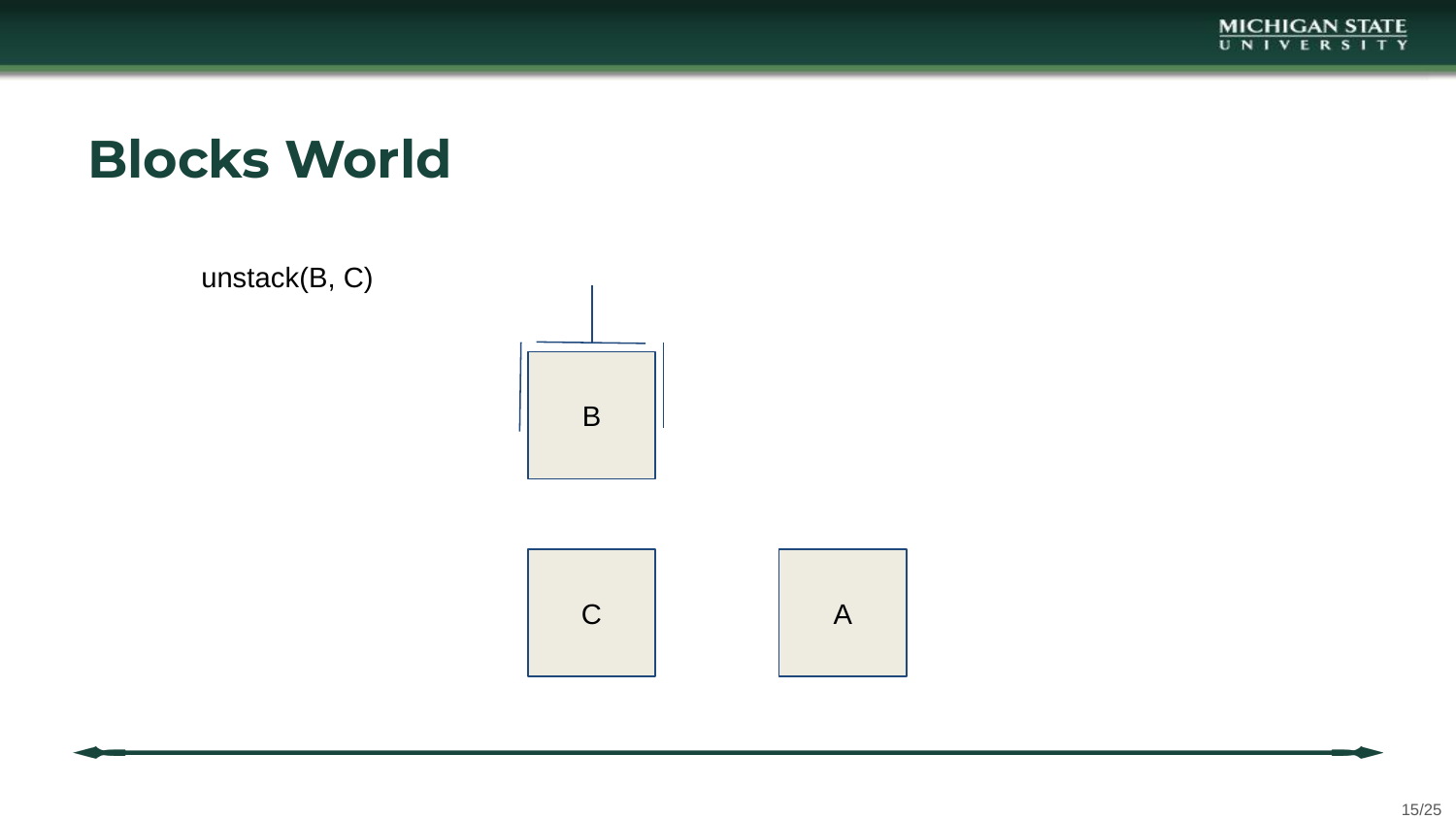

# Blocks World
unstack(B, C)
B
C
A
15/25